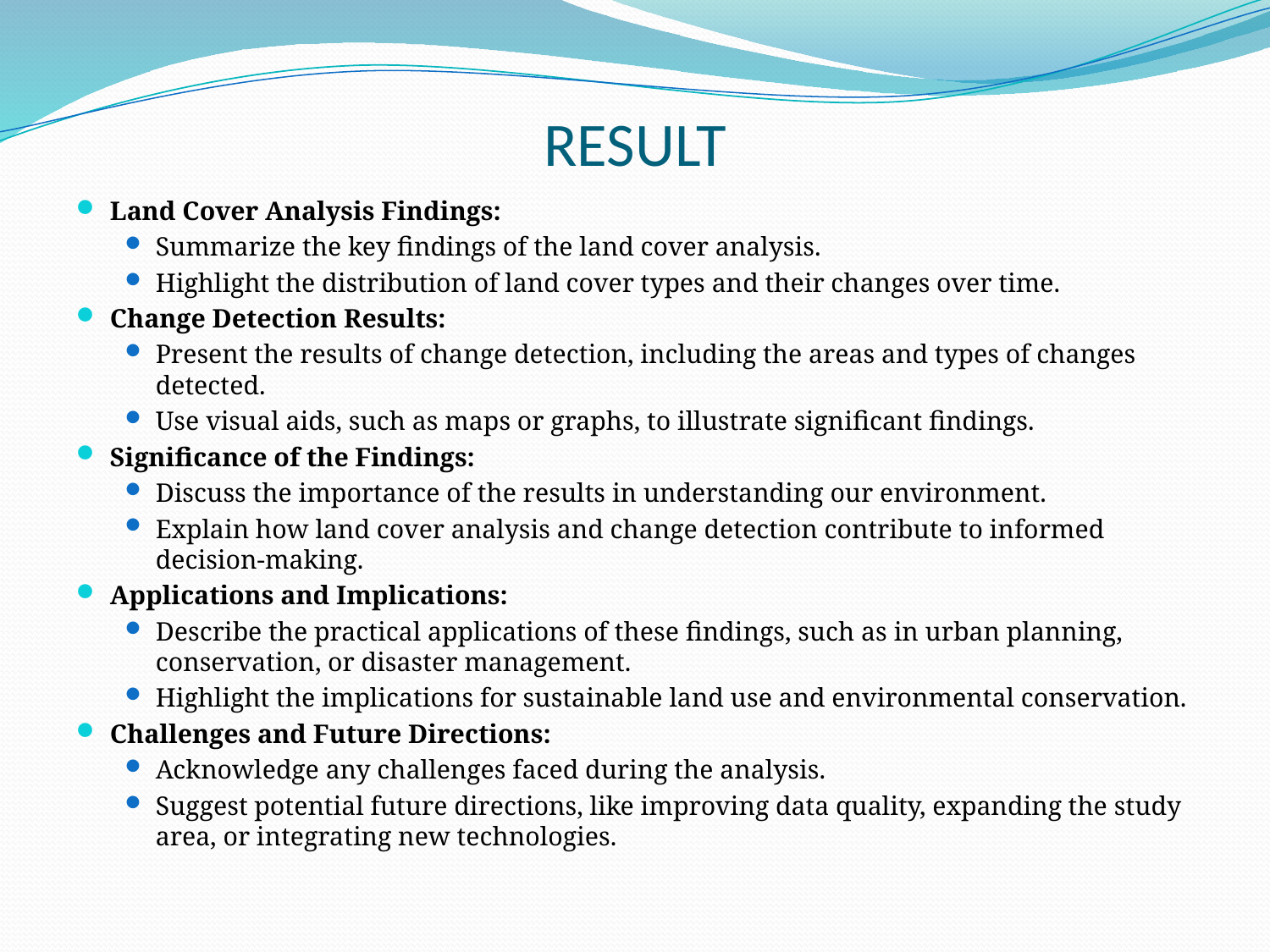

# RESULT
Land Cover Analysis Findings:
Summarize the key findings of the land cover analysis.
Highlight the distribution of land cover types and their changes over time.
Change Detection Results:
Present the results of change detection, including the areas and types of changes detected.
Use visual aids, such as maps or graphs, to illustrate significant findings.
Significance of the Findings:
Discuss the importance of the results in understanding our environment.
Explain how land cover analysis and change detection contribute to informed decision-making.
Applications and Implications:
Describe the practical applications of these findings, such as in urban planning, conservation, or disaster management.
Highlight the implications for sustainable land use and environmental conservation.
Challenges and Future Directions:
Acknowledge any challenges faced during the analysis.
Suggest potential future directions, like improving data quality, expanding the study area, or integrating new technologies.